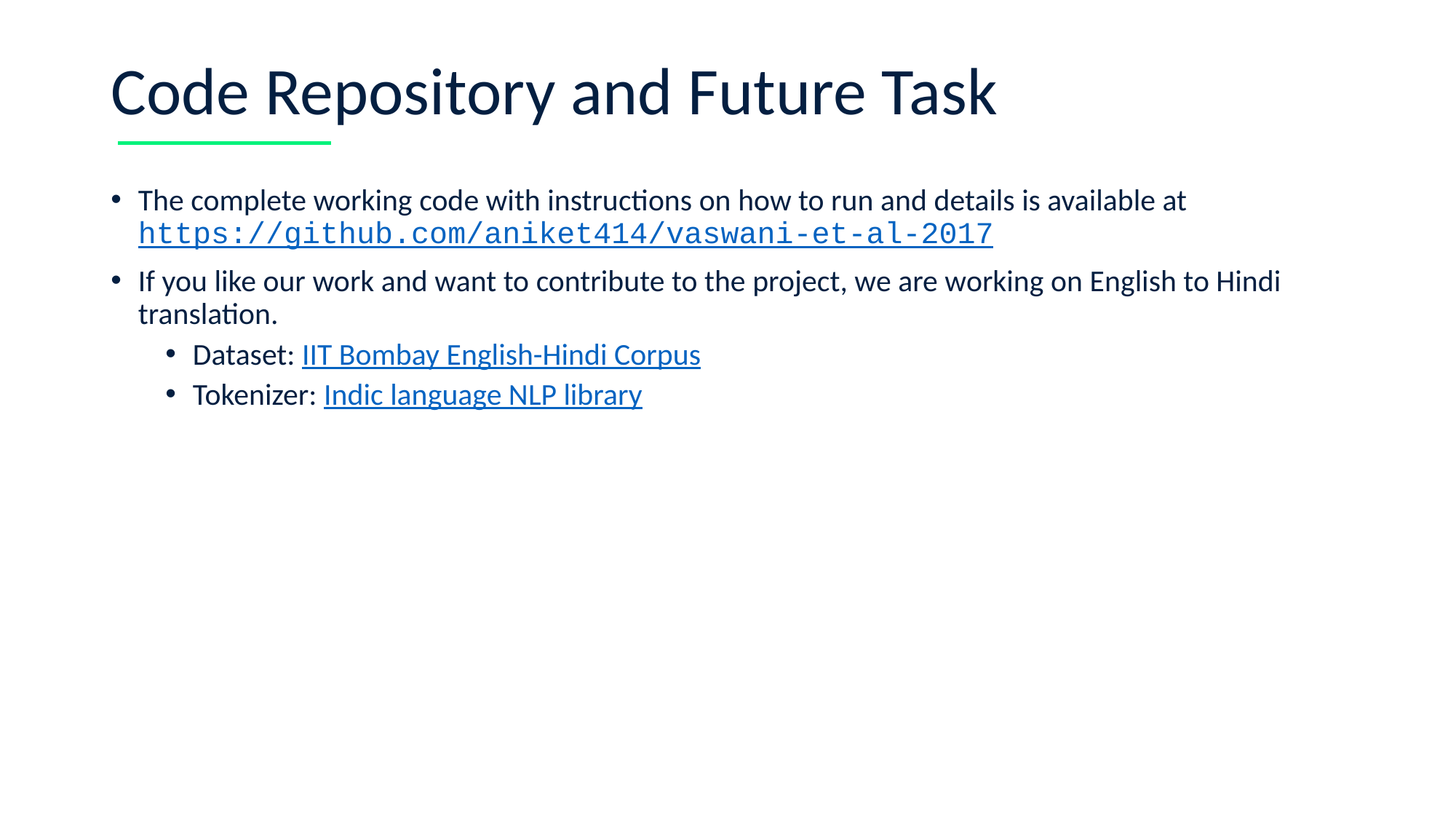

# Code Repository and Future Task
The complete working code with instructions on how to run and details is available at https://github.com/aniket414/vaswani-et-al-2017
If you like our work and want to contribute to the project, we are working on English to Hindi translation.
Dataset: IIT Bombay English-Hindi Corpus
Tokenizer: Indic language NLP library